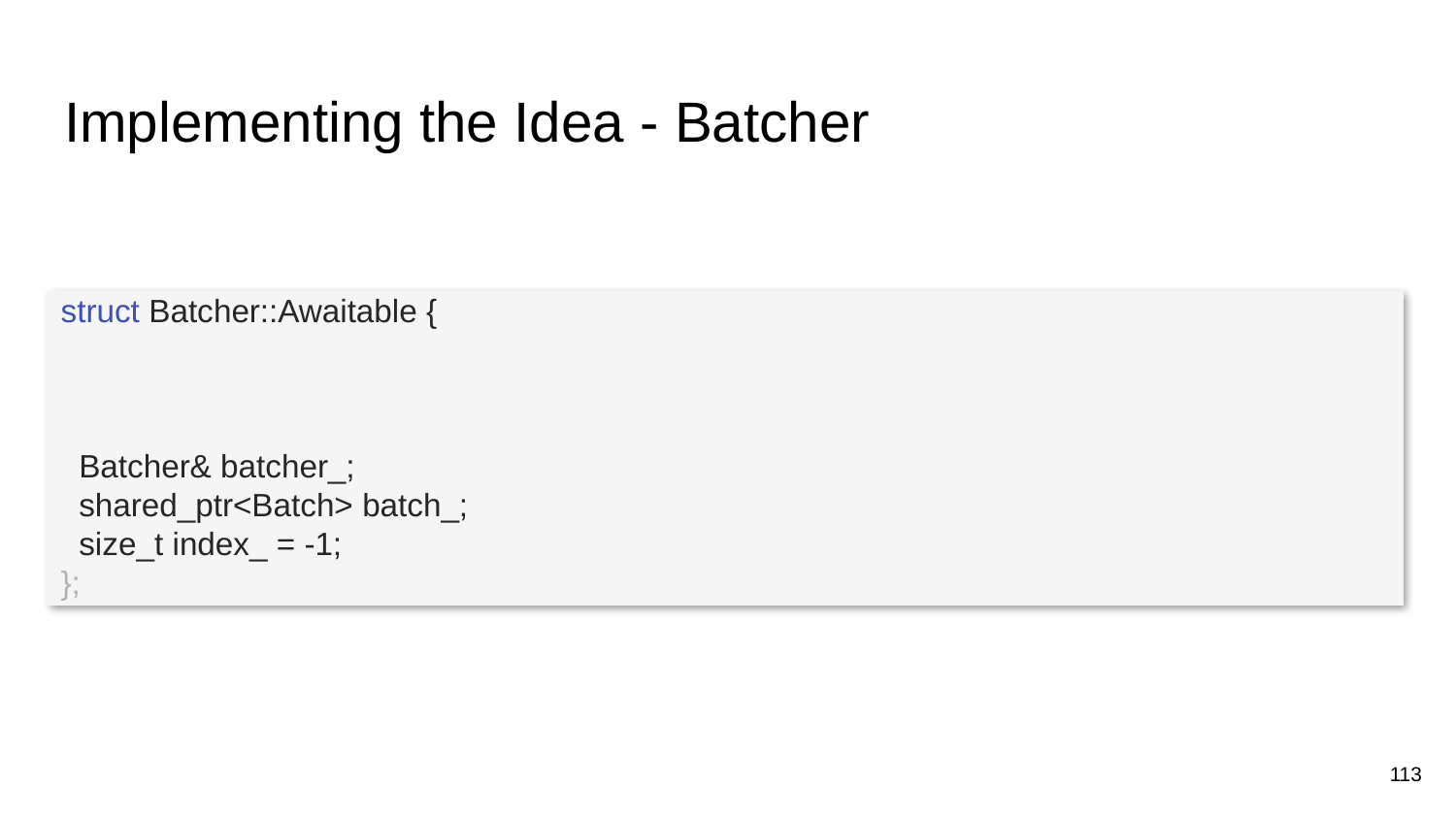

# Implementing the Idea - Batcher

struct Batcher::Awaitable {

  Batcher& batcher_;
  shared_ptr<Batch> batch_;
  size_t index_ = -1;
};

113